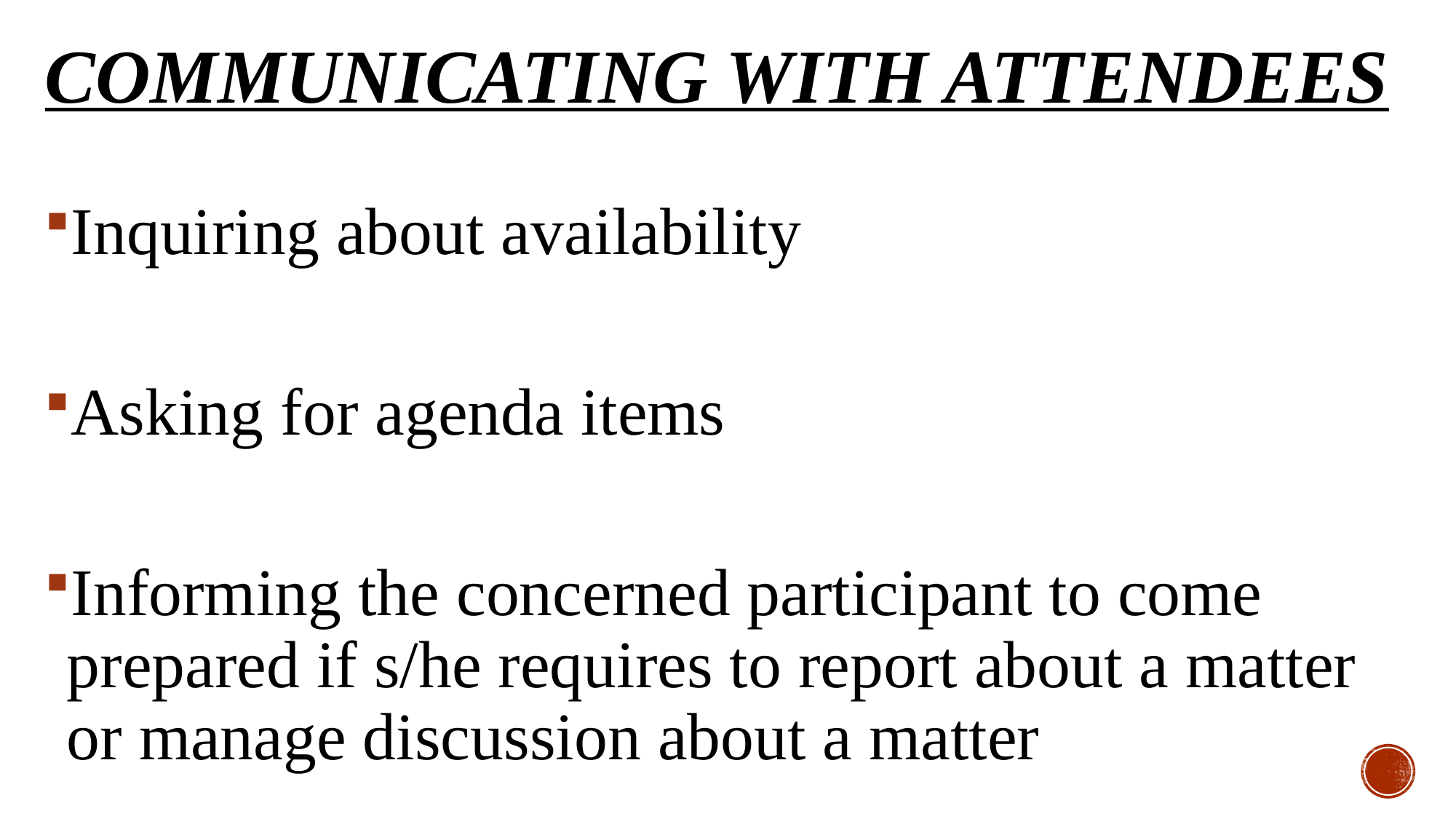

# Communicating With attendees
Inquiring about availability

Asking for agenda items

Informing the concerned participant to come prepared if s/he requires to report about a matter or manage discussion about a matter